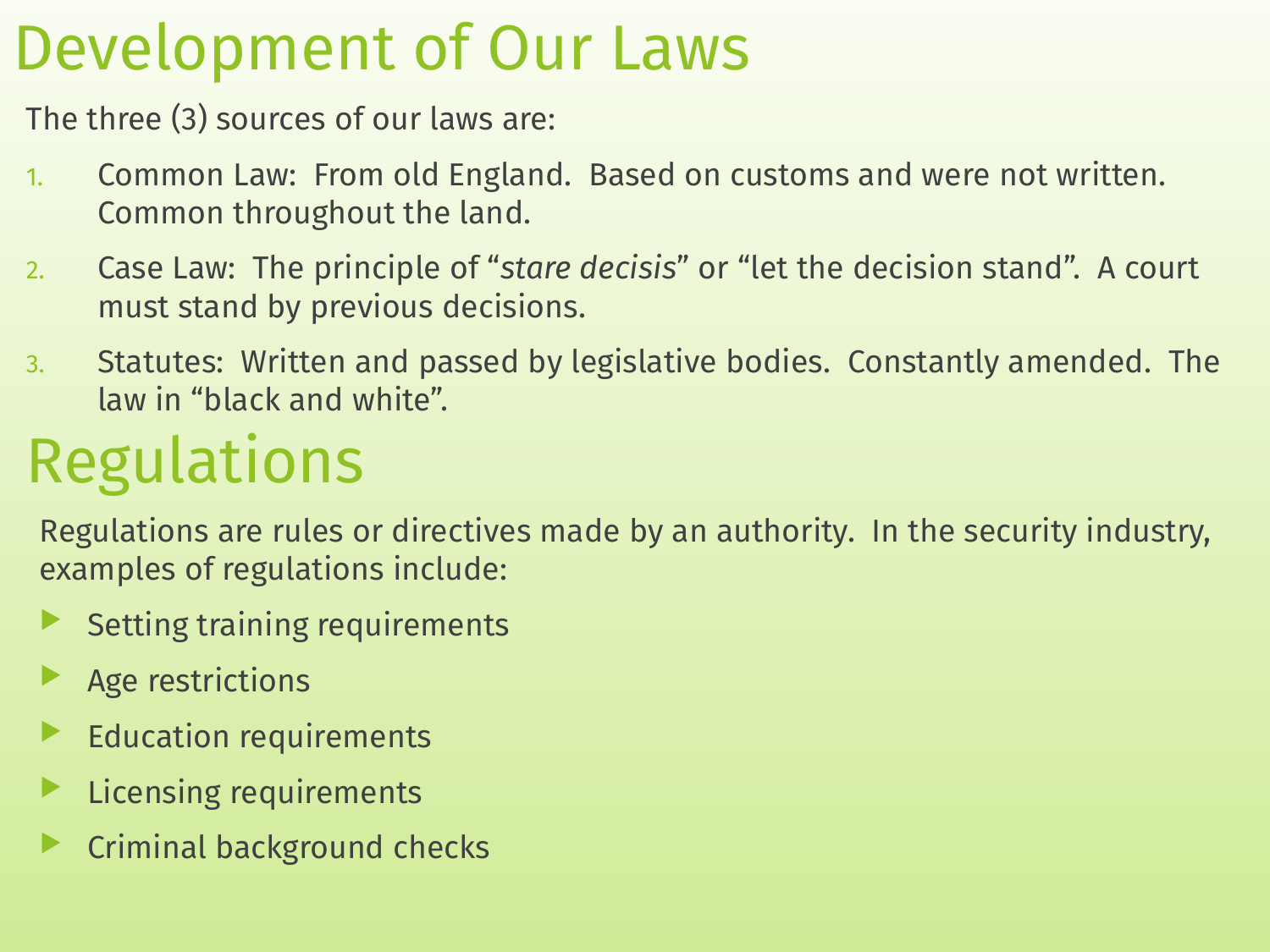

# Development of Our Laws
The three (3) sources of our laws are:
Common Law:  From old England.  Based on customs and were not written.  Common throughout the land.
Case Law:  The principle of “stare decisis” or “let the decision stand”.  A court must stand by previous decisions.
Statutes:  Written and passed by legislative bodies.  Constantly amended.  The law in “black and white”.
Regulations
Regulations are rules or directives made by an authority.  In the security industry, examples of regulations include:
Setting training requirements
Age restrictions
Education requirements
Licensing requirements
Criminal background checks
3